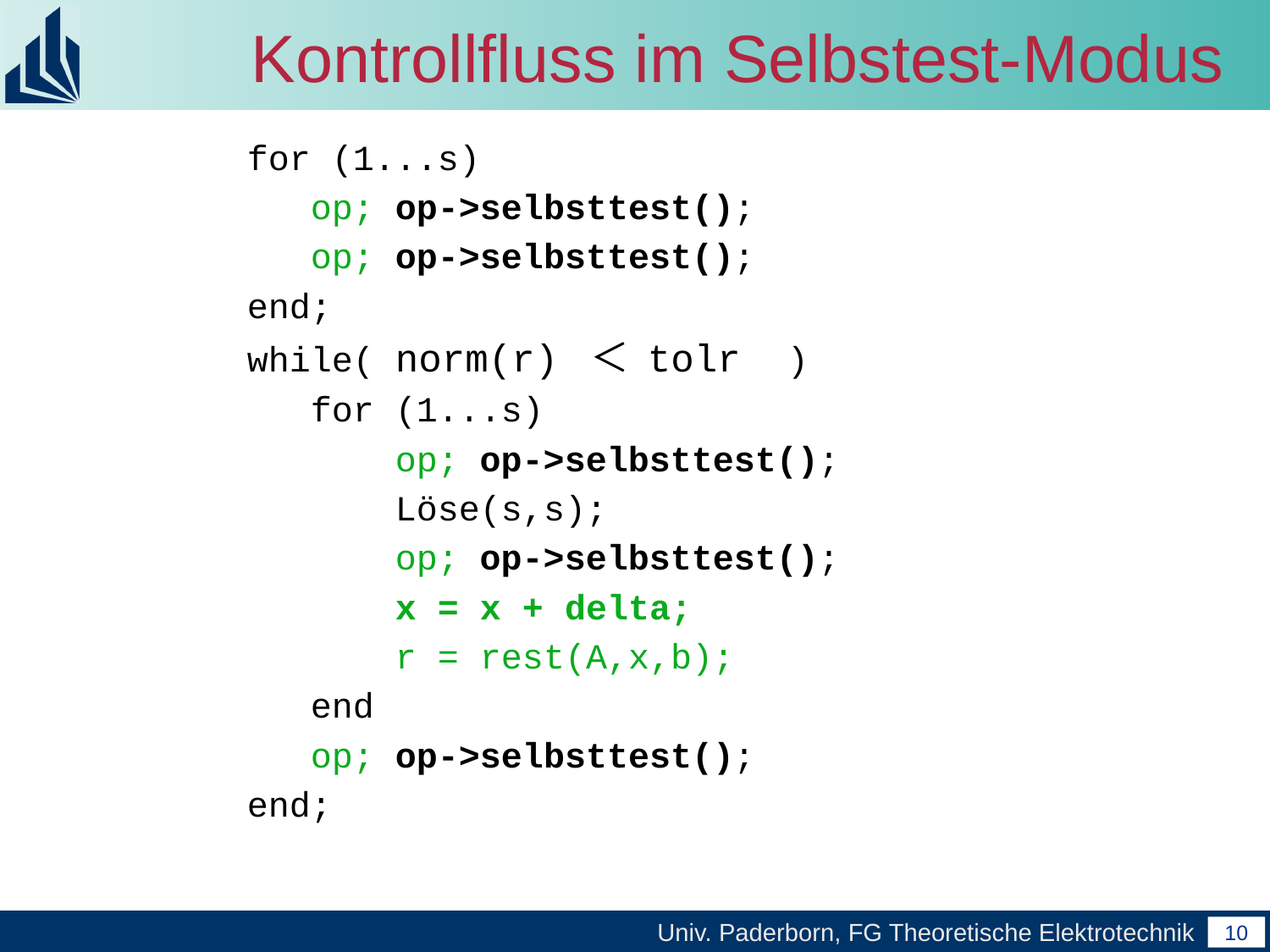

Kontrollfluss im Selbstest-Modus
for (1...s)
   op; op->selbsttest();
   op; op->selbsttest();
end;
while( norm(r) ＜ tolr  )
   for (1...s)
       op; op->selbsttest();
       Löse(s,s);
       op; op->selbsttest();
       x = x + delta;
       r = rest(A,x,b);
   end
   op; op->selbsttest();
end;